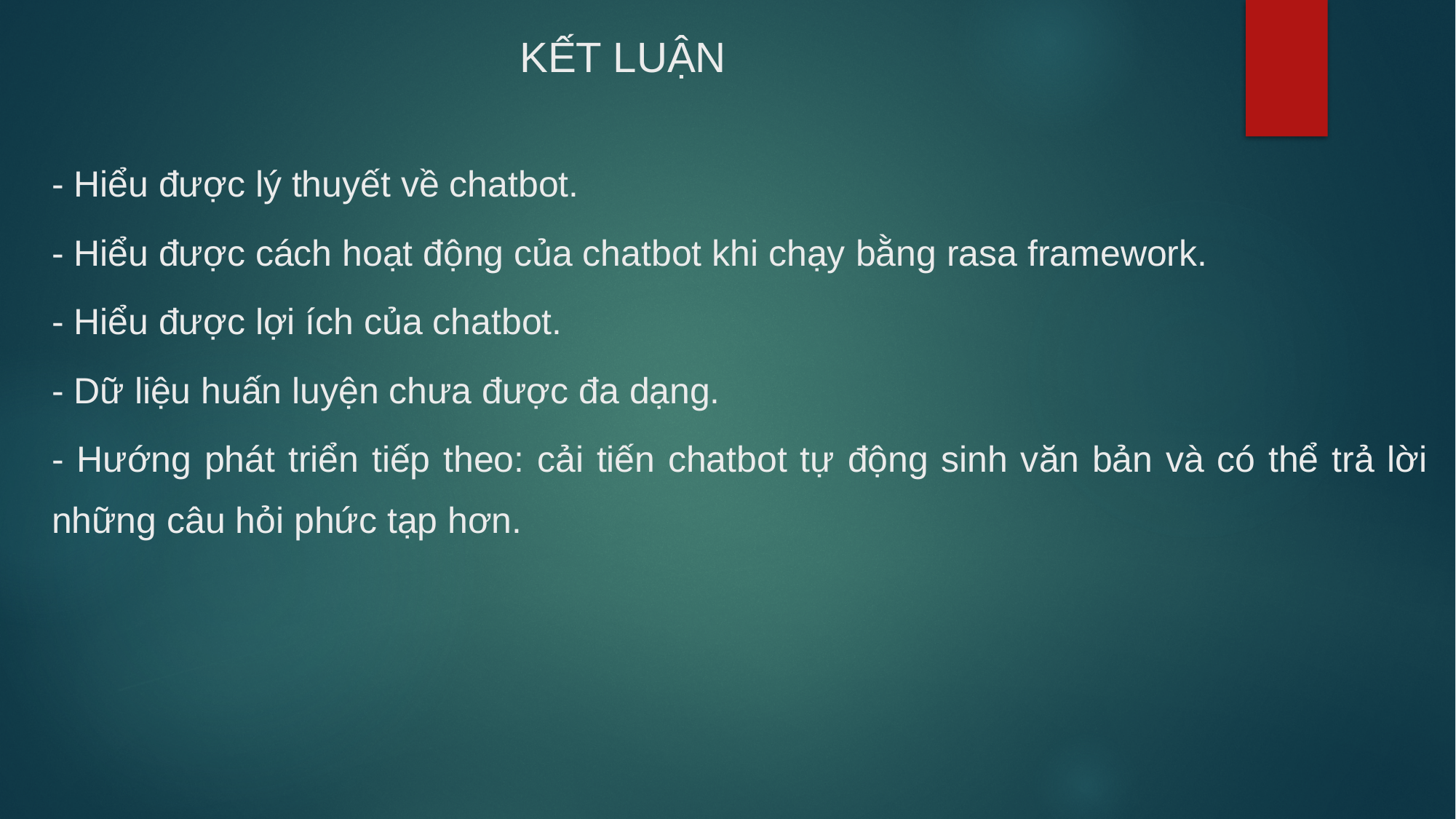

KẾT LUẬN
- Hiểu được lý thuyết về chatbot.
- Hiểu được cách hoạt động của chatbot khi chạy bằng rasa framework.
- Hiểu được lợi ích của chatbot.
- Dữ liệu huấn luyện chưa được đa dạng.
- Hướng phát triển tiếp theo: cải tiến chatbot tự động sinh văn bản và có thể trả lời những câu hỏi phức tạp hơn.